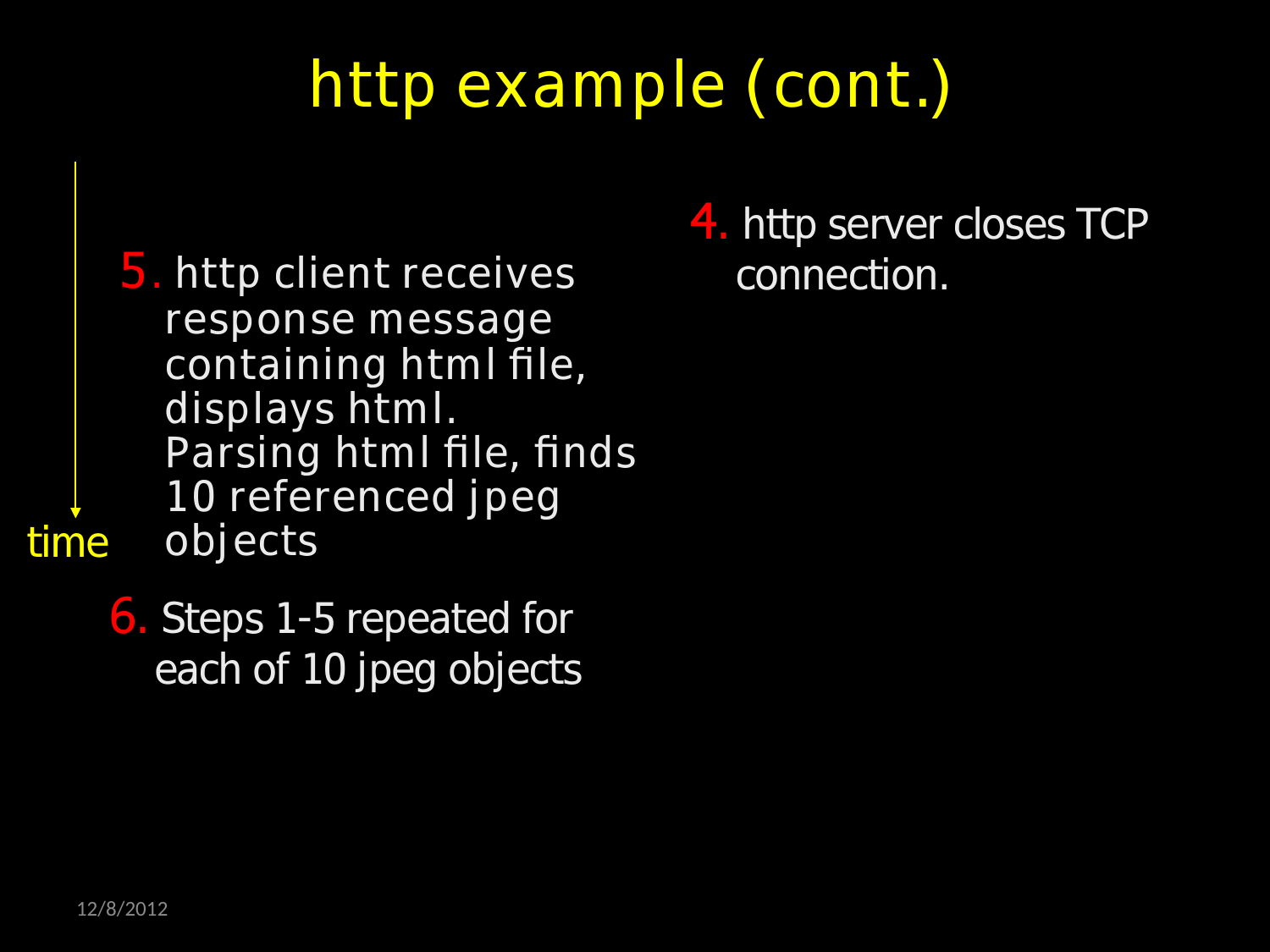

http example (cont.)

4. http server closes TCP
	connection.
	5. http client receives
			response message
			containing html file,
			displays html.
			Parsing html file, finds
			10 referenced jpeg
			objects

6. Steps 1-5 repeated for
		each of 10 jpeg objects

time
12/8/2012